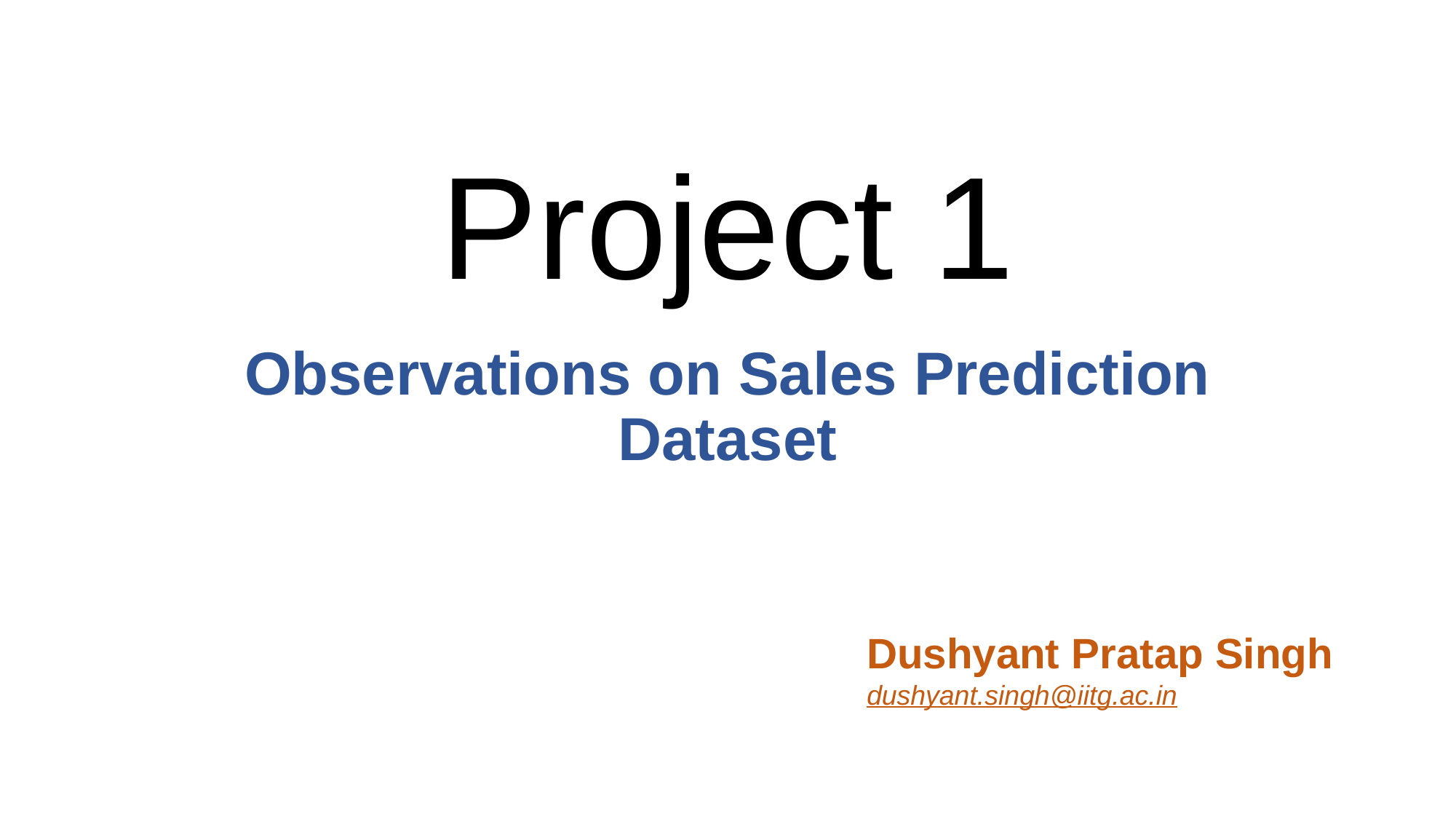

# Project 1
Observations on Sales Prediction Dataset

Dushyant Pratap Singh
dushyant.singh@iitg.ac.in